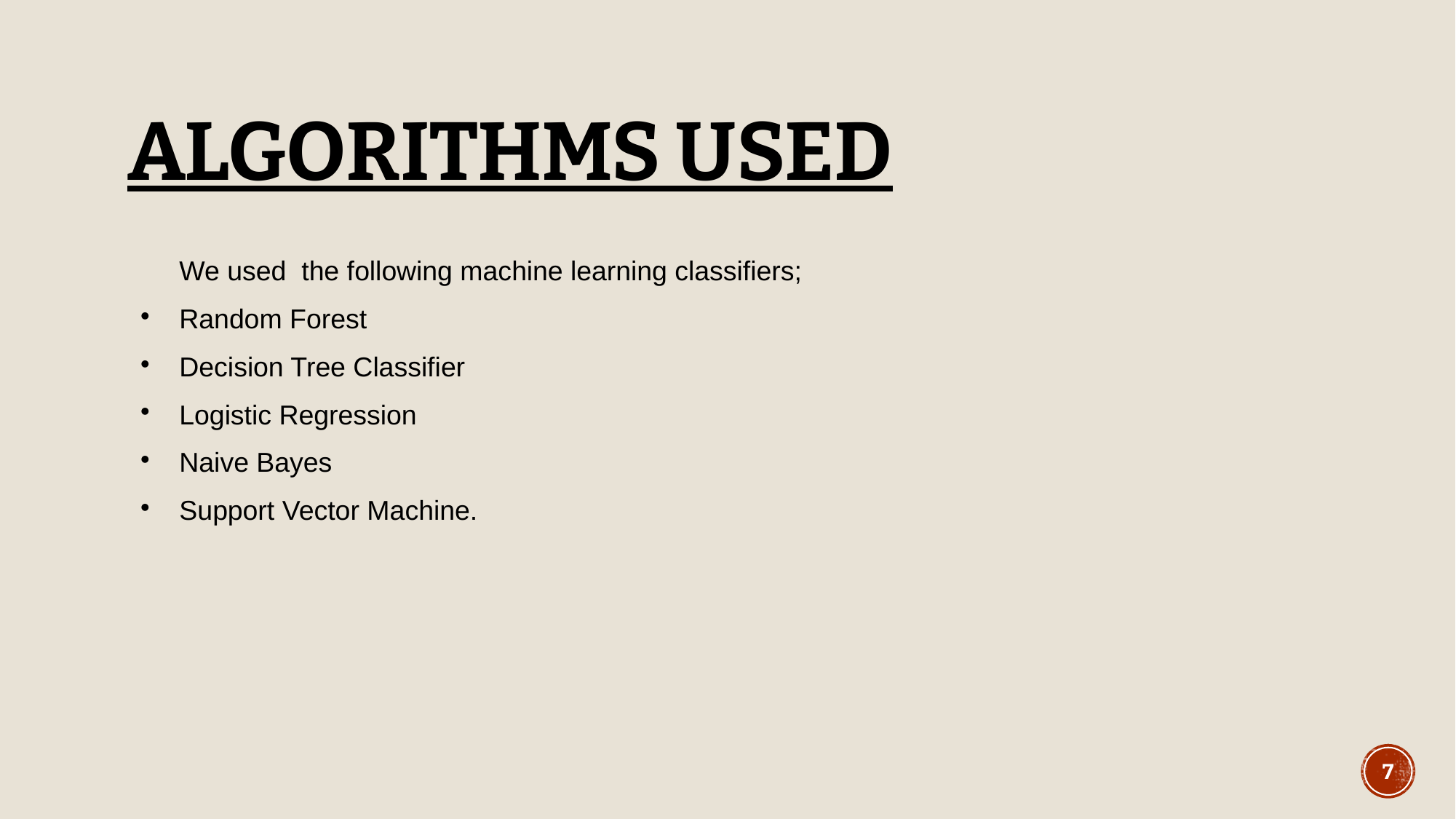

# Algorithms used
We used  the following machine learning classifiers;
Random Forest
Decision Tree Classifier
Logistic Regression
Naive Bayes
Support Vector Machine.
7